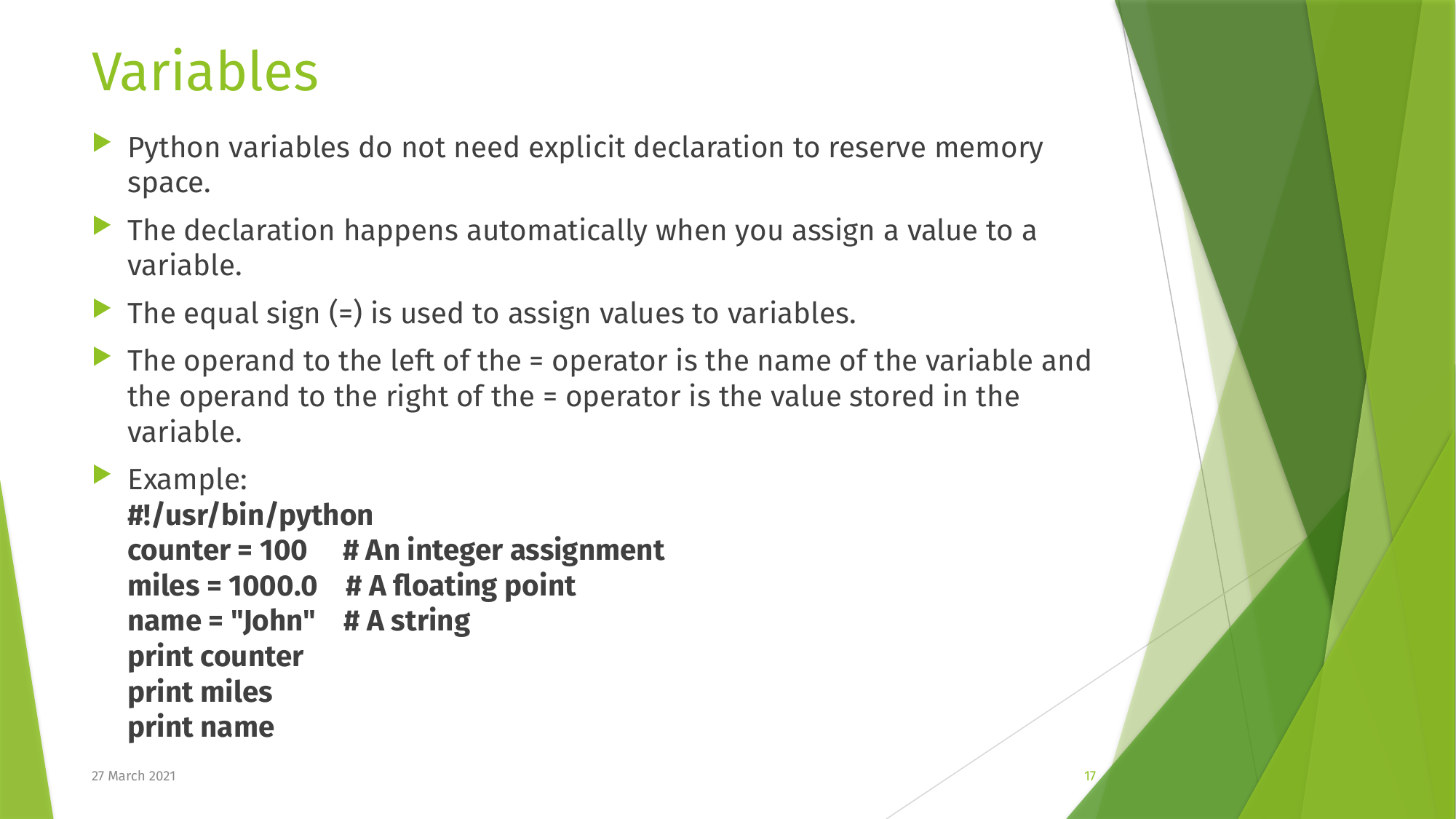

# Variables
Python variables do not need explicit declaration to reserve memory space.
The declaration happens automatically when you assign a value to a variable.
The equal sign (=) is used to assign values to variables.
The operand to the left of the = operator is the name of the variable and the operand to the right of the = operator is the value stored in the variable.
Example:
#!/usr/bin/python
counter = 100     # An integer assignment
miles = 1000.0    # A floating point
name = "John"    # A string
print counter
print miles
print name
27 March 2021
17